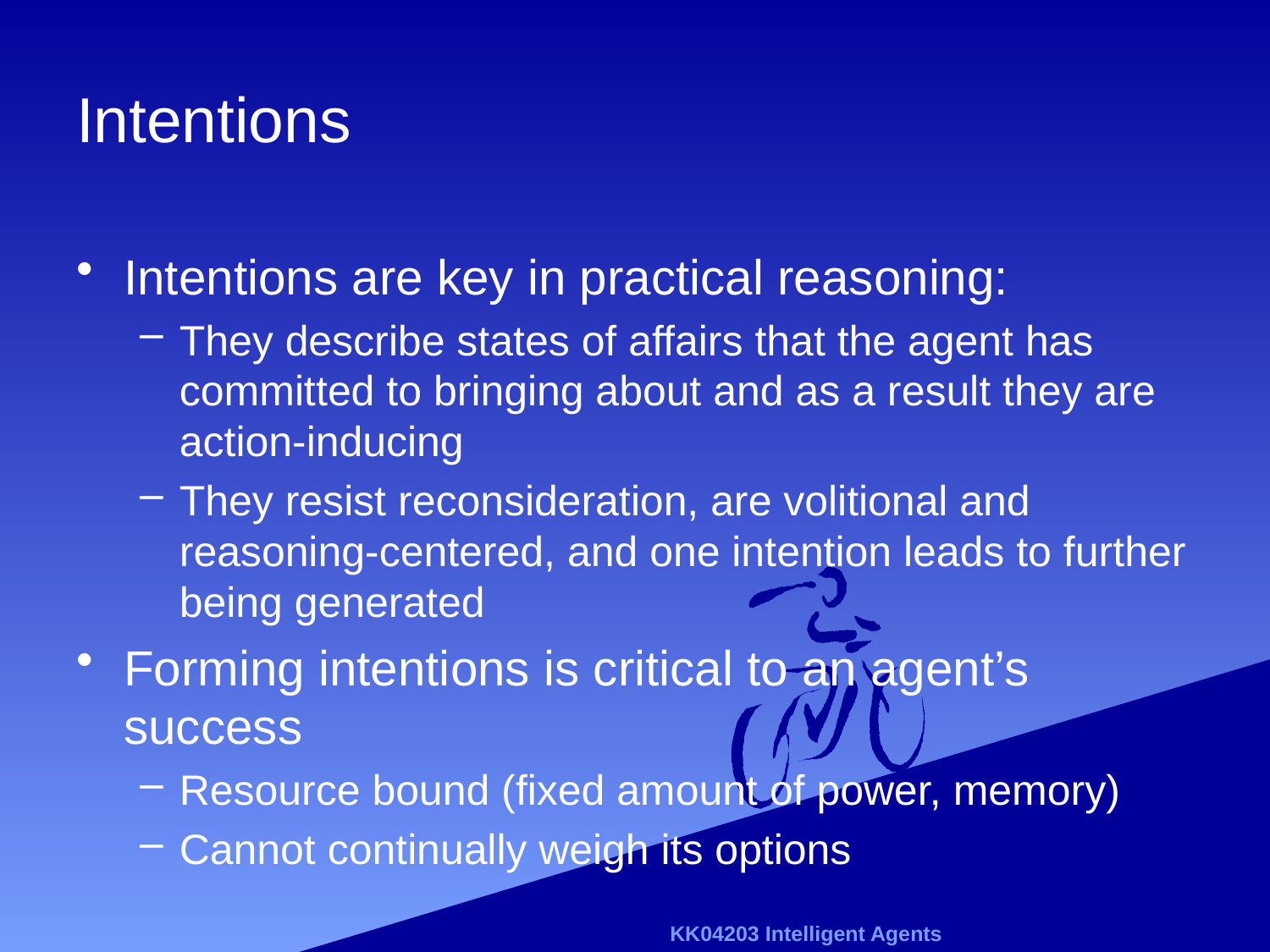

# Intentions
Intentions are key in practical reasoning:
They describe states of affairs that the agent has committed to bringing about and as a result they are action-inducing
They resist reconsideration, are volitional and reasoning-centered, and one intention leads to further being generated
Forming intentions is critical to an agent’s success
Resource bound (fixed amount of power, memory)
Cannot continually weigh its options
KK04203 Intelligent Agents